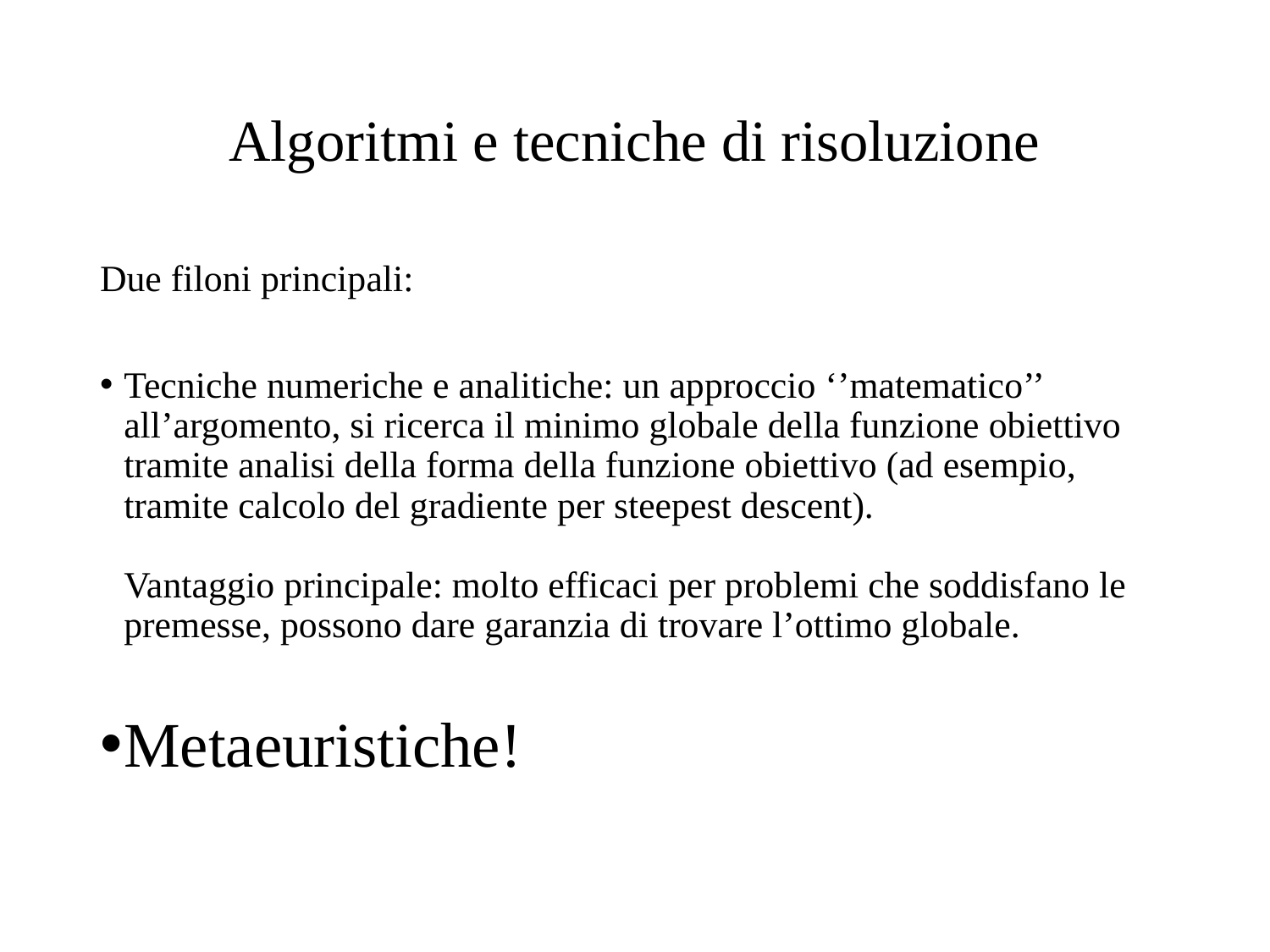

# Algoritmi e tecniche di risoluzione
Due filoni principali:

Tecniche numeriche e analitiche: un approccio ‘’matematico’’ all’argomento, si ricerca il minimo globale della funzione obiettivo tramite analisi della forma della funzione obiettivo (ad esempio, tramite calcolo del gradiente per steepest descent).
Vantaggio principale: molto efficaci per problemi che soddisfano le premesse, possono dare garanzia di trovare l’ottimo globale.

Metaeuristiche!